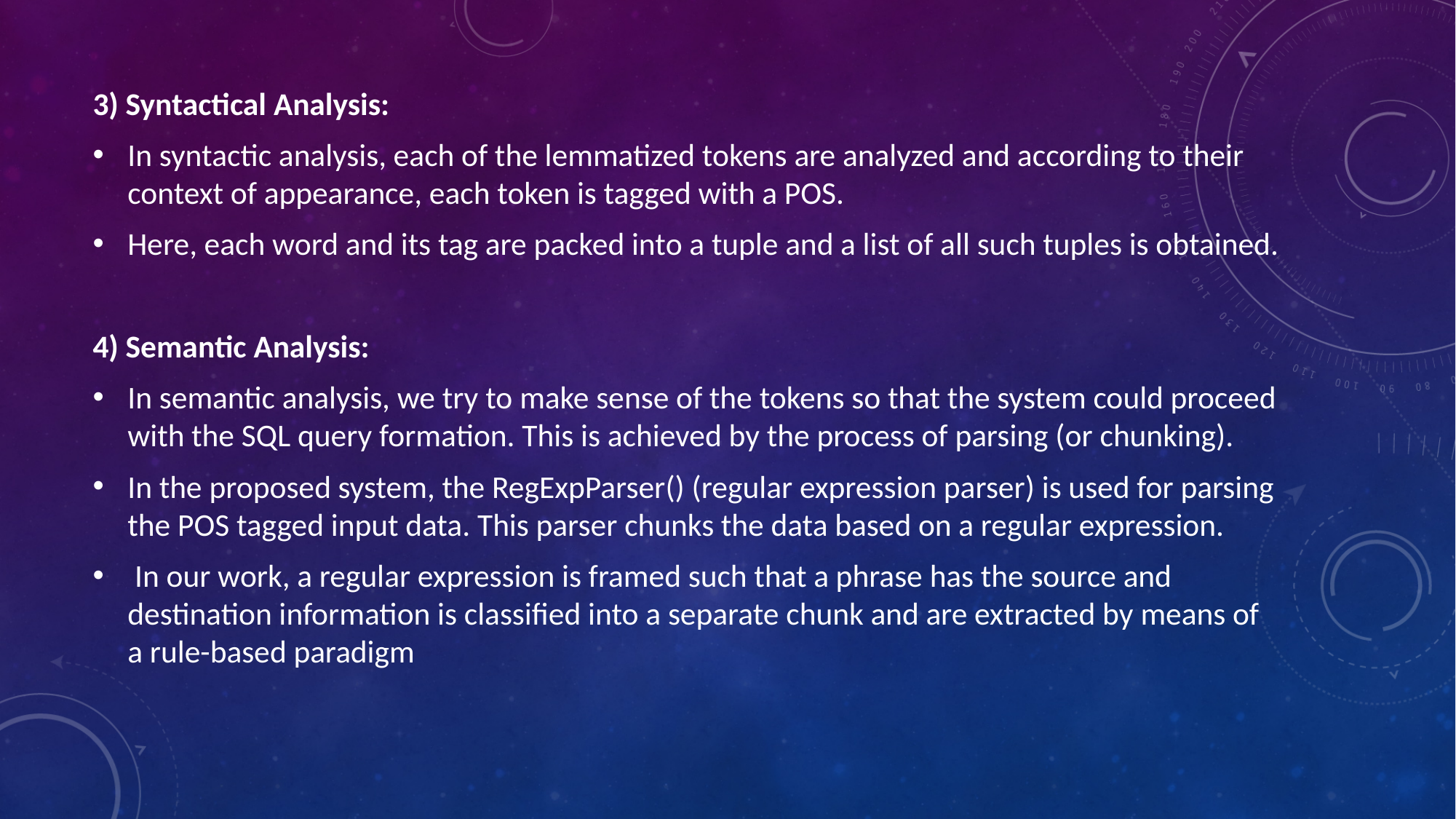

3) Syntactical Analysis:
In syntactic analysis, each of the lemmatized tokens are analyzed and according to their context of appearance, each token is tagged with a POS.
Here, each word and its tag are packed into a tuple and a list of all such tuples is obtained.

4) Semantic Analysis:
In semantic analysis, we try to make sense of the tokens so that the system could proceed with the SQL query formation. This is achieved by the process of parsing (or chunking).
In the proposed system, the RegExpParser() (regular expression parser) is used for parsing the POS tagged input data. This parser chunks the data based on a regular expression.
 In our work, a regular expression is framed such that a phrase has the source and destination information is classified into a separate chunk and are extracted by means of a rule-based paradigm